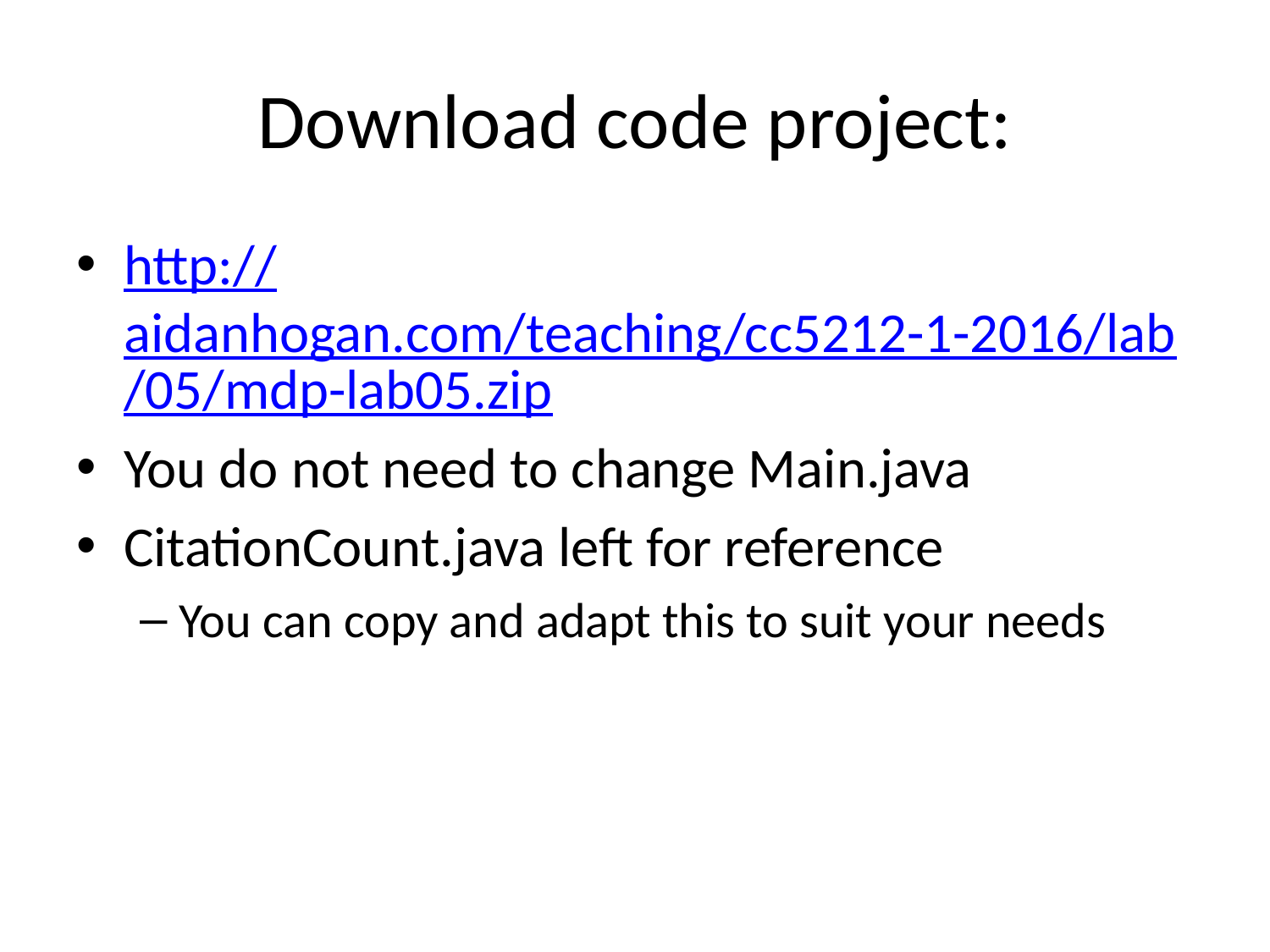

# Download code project:
http://aidanhogan.com/teaching/cc5212-1-2016/lab/05/mdp-lab05.zip
You do not need to change Main.java
CitationCount.java left for reference
You can copy and adapt this to suit your needs